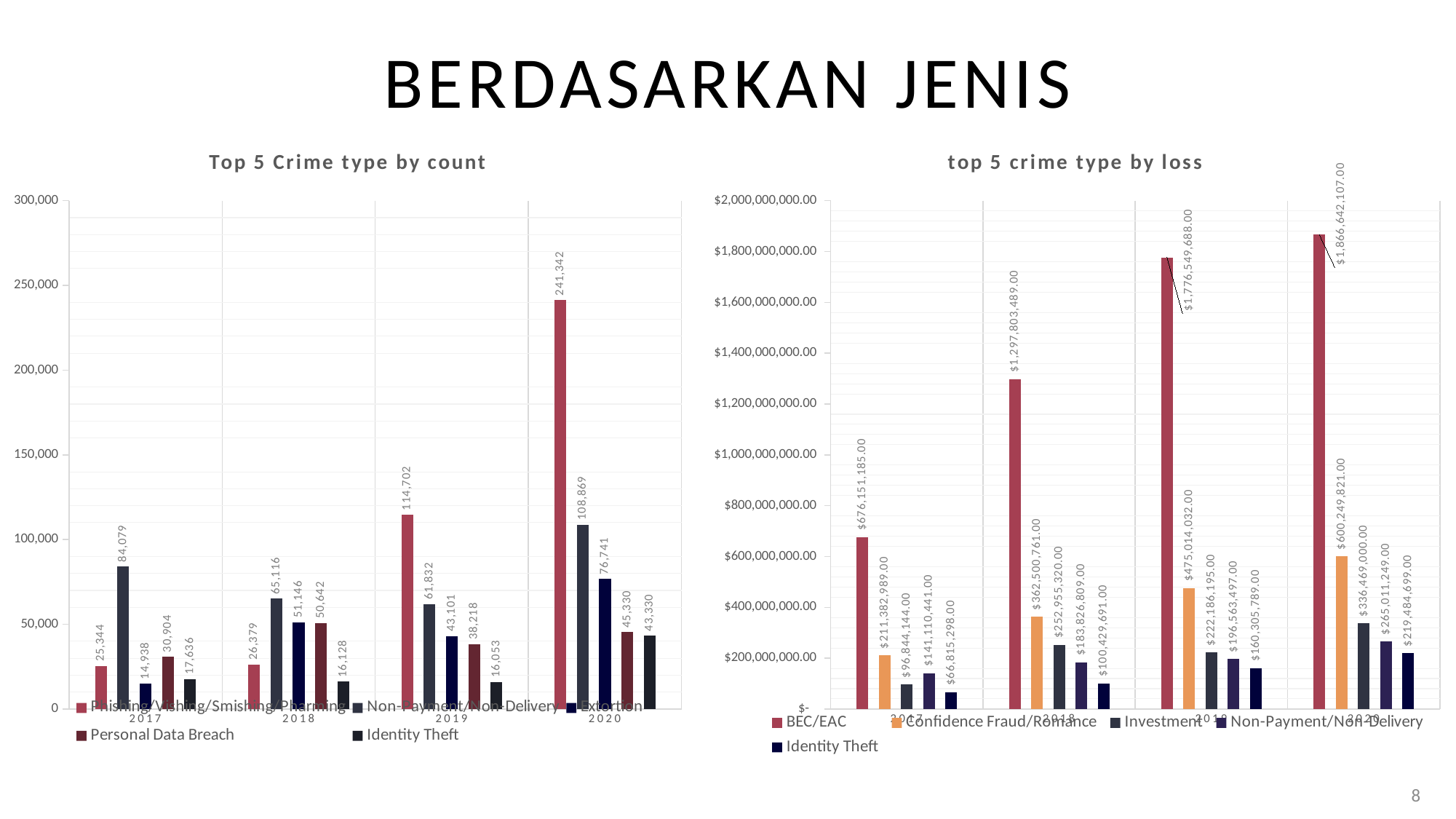

# Berdasarkan jenis

### Chart: Top 5 Crime type by count

| Category | Phishing/Vishing/Smishing/Pharming | Non-Payment/Non-Delivery | Extortion | Personal Data Breach | Identity Theft |
|---|---|---|---|---|---|
| 2017 | 25344.0 | 84079.0 | 14938.0 | 30904.0 | 17636.0 |
| 2018 | 26379.0 | 65116.0 | 51146.0 | 50642.0 | 16128.0 |
| 2019 | 114702.0 | 61832.0 | 43101.0 | 38218.0 | 16053.0 |
| 2020 | 241342.0 | 108869.0 | 76741.0 | 45330.0 | 43330.0 |

### Chart: top 5 crime type by loss

| Category | BEC/EAC | Confidence Fraud/Romance | Investment | Non-Payment/Non-Delivery | Identity Theft |
|---|---|---|---|---|---|
| 2017 | 676151185.0 | 211382989.0 | 96844144.0 | 141110441.0 | 66815298.0 |
| 2018 | 1297803489.0 | 362500761.0 | 252955320.0 | 183826809.0 | 100429691.0 |
| 2019 | 1776549688.0 | 475014032.0 | 222186195.0 | 196563497.0 | 160305789.0 |
| 2020 | 1866642107.0 | 600249821.0 | 336469000.0 | 265011249.0 | 219484699.0 |
8